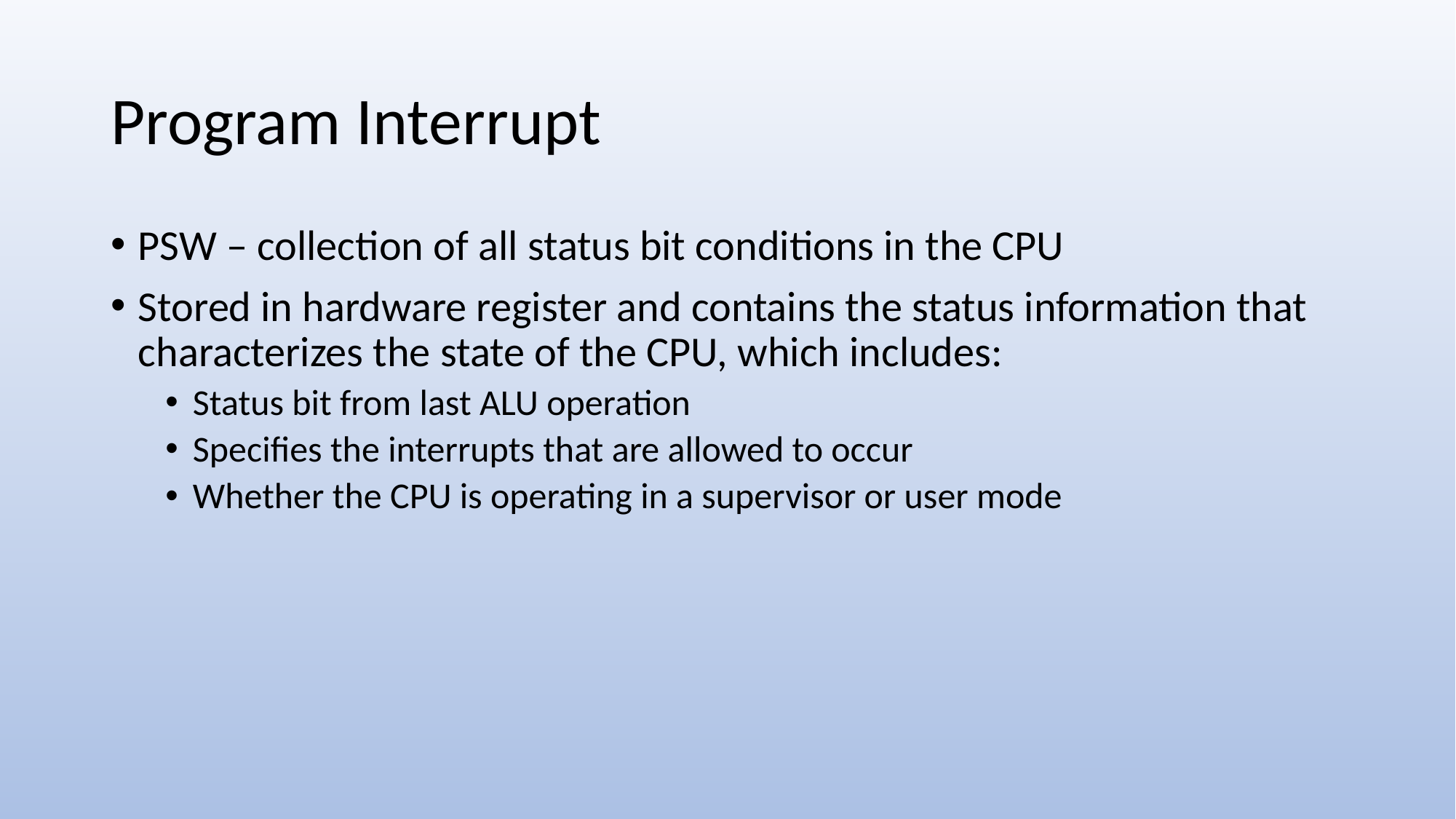

# Program Interrupt
PSW – collection of all status bit conditions in the CPU
Stored in hardware register and contains the status information that characterizes the state of the CPU, which includes:
Status bit from last ALU operation
Specifies the interrupts that are allowed to occur
Whether the CPU is operating in a supervisor or user mode